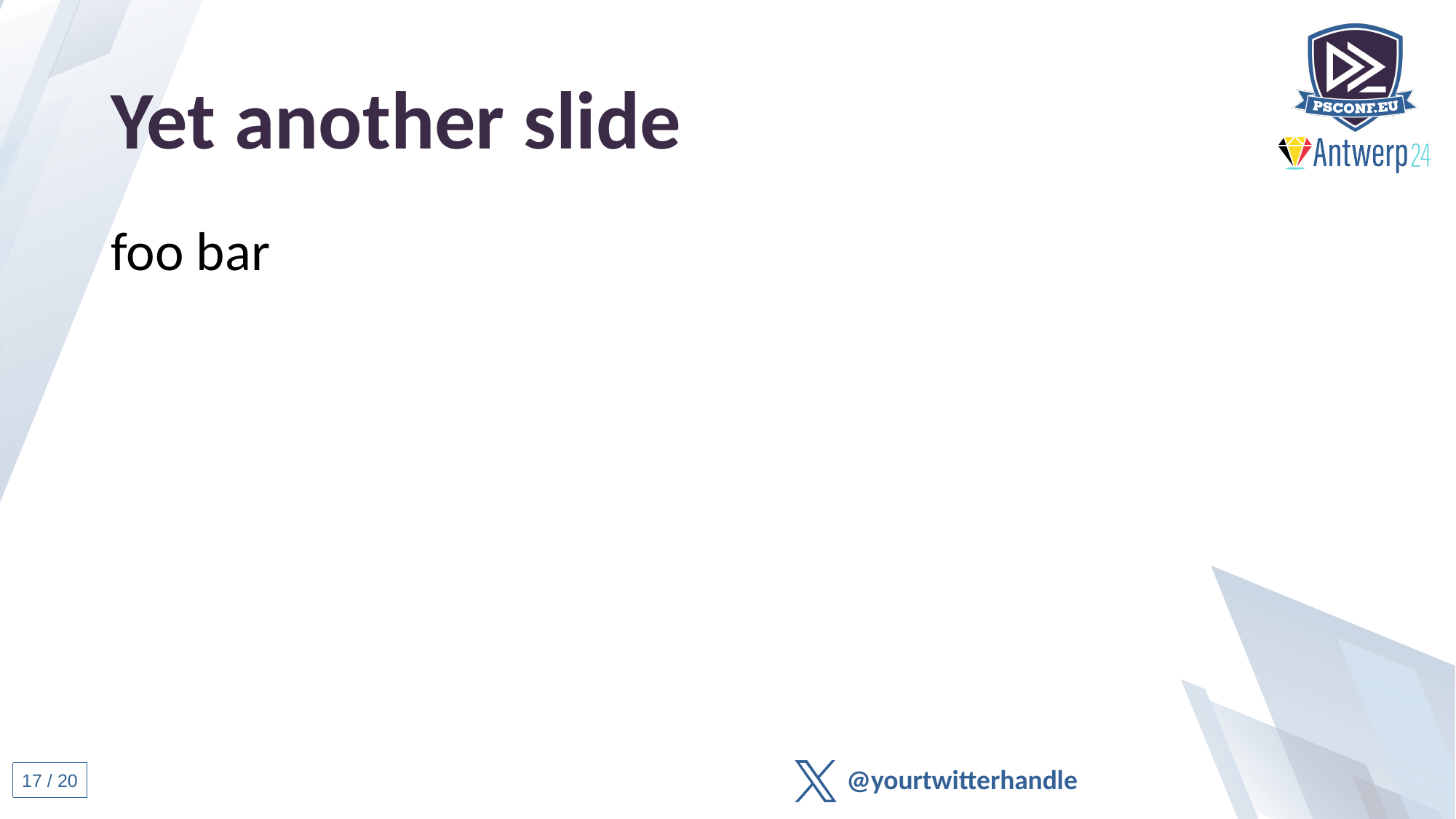

# Yet another slide
foo bar
17 / 20